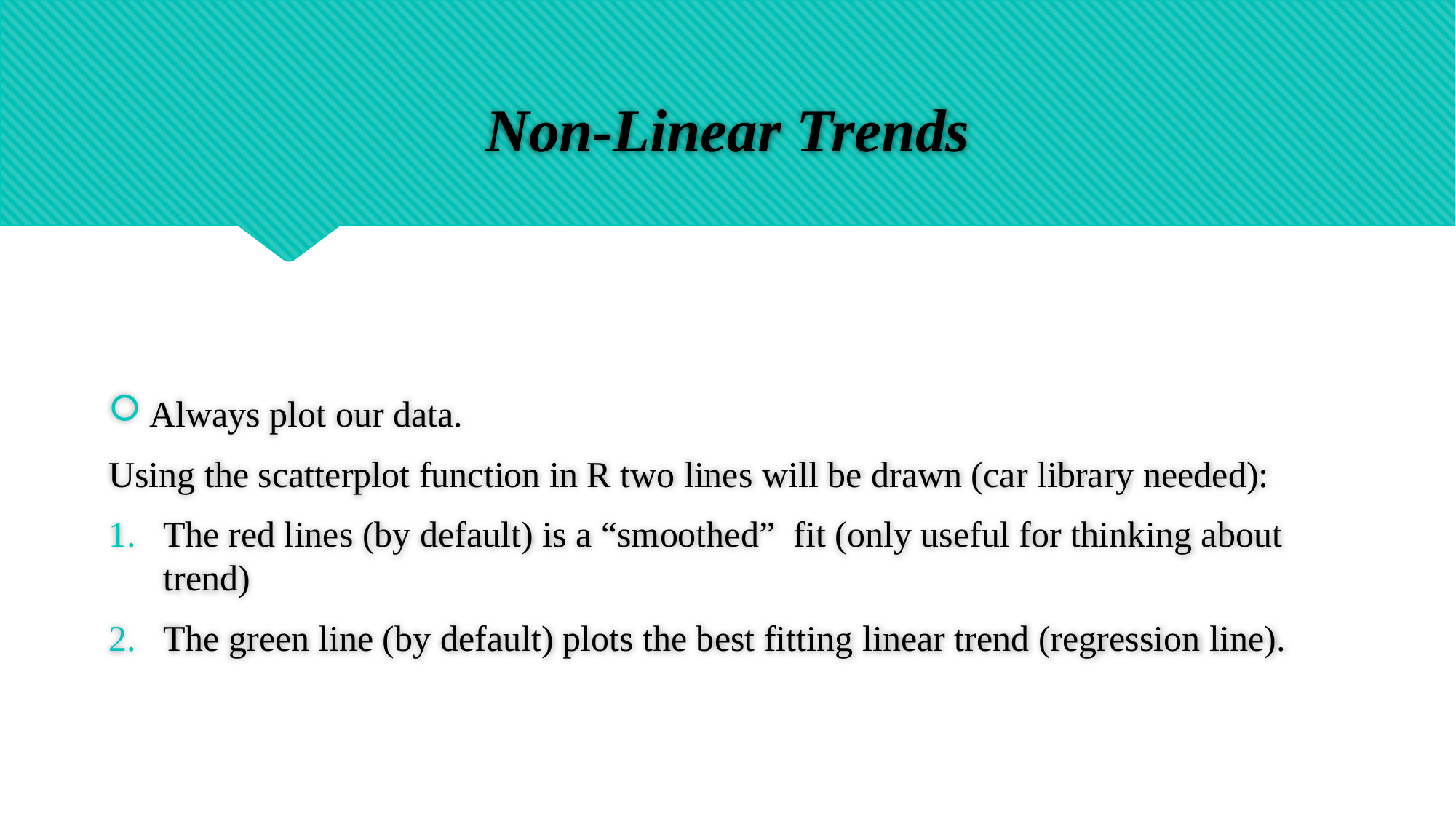

# Non-Linear Trends
Always plot our data.
Using the scatterplot function in R two lines will be drawn (car library needed):
The red lines (by default) is a “smoothed”  fit (only useful for thinking about trend)
The green line (by default) plots the best fitting linear trend (regression line).